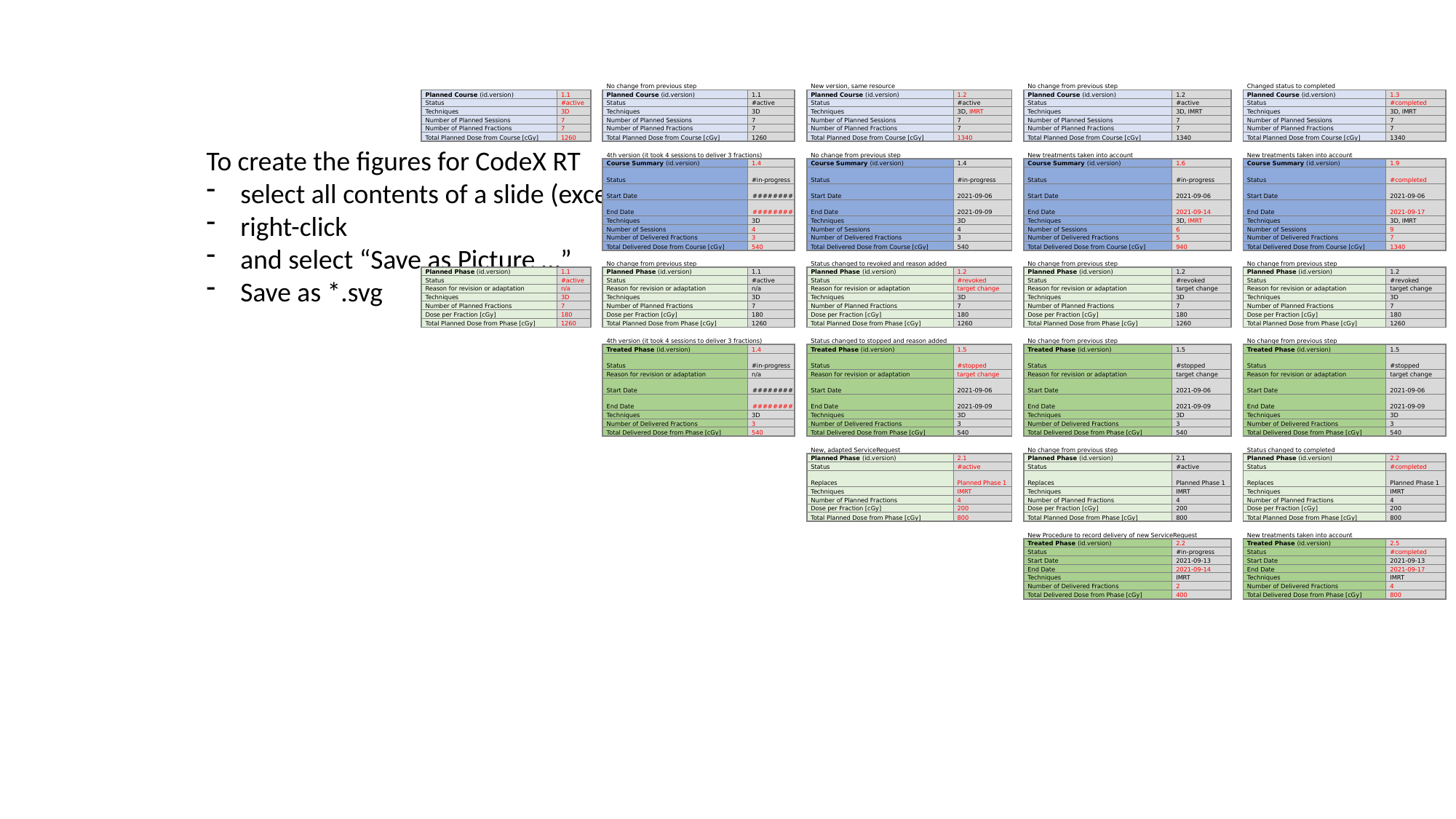

|  |  |  | No change from previous step |  |  | New version, same resource |  |  | No change from previous step |  |  | Changed status to completed |  |
| --- | --- | --- | --- | --- | --- | --- | --- | --- | --- | --- | --- | --- | --- |
| Planned Course (id.version) | 1.1 |  | Planned Course (id.version) | 1.1 |  | Planned Course (id.version) | 1.2 |  | Planned Course (id.version) | 1.2 |  | Planned Course (id.version) | 1.3 |
| Status | #active |  | Status | #active |  | Status | #active |  | Status | #active |  | Status | #completed |
| Techniques | 3D |  | Techniques | 3D |  | Techniques | 3D, IMRT |  | Techniques | 3D, IMRT |  | Techniques | 3D, IMRT |
| Number of Planned Sessions | 7 |  | Number of Planned Sessions | 7 |  | Number of Planned Sessions | 7 |  | Number of Planned Sessions | 7 |  | Number of Planned Sessions | 7 |
| Number of Planned Fractions | 7 |  | Number of Planned Fractions | 7 |  | Number of Planned Fractions | 7 |  | Number of Planned Fractions | 7 |  | Number of Planned Fractions | 7 |
| Total Planned Dose from Course [cGy] | 1260 |  | Total Planned Dose from Course [cGy] | 1260 |  | Total Planned Dose from Course [cGy] | 1340 |  | Total Planned Dose from Course [cGy] | 1340 |  | Total Planned Dose from Course [cGy] | 1340 |
|  |  |  |  |  |  |  |  |  |  |  |  |  |  |
|  |  |  | 4th version (it took 4 sessions to deliver 3 fractions) |  |  | No change from previous step |  |  | New treatments taken into account |  |  | New treatments taken into account |  |
|  |  |  | Course Summary (id.version) | 1.4 |  | Course Summary (id.version) | 1.4 |  | Course Summary (id.version) | 1.6 |  | Course Summary (id.version) | 1.9 |
|  |  |  | Status | #in-progress |  | Status | #in-progress |  | Status | #in-progress |  | Status | #completed |
|  |  |  | Start Date | ######## |  | Start Date | 2021-09-06 |  | Start Date | 2021-09-06 |  | Start Date | 2021-09-06 |
|  |  |  | End Date | ######## |  | End Date | 2021-09-09 |  | End Date | 2021-09-14 |  | End Date | 2021-09-17 |
|  |  |  | Techniques | 3D |  | Techniques | 3D |  | Techniques | 3D, IMRT |  | Techniques | 3D, IMRT |
|  |  |  | Number of Sessions | 4 |  | Number of Sessions | 4 |  | Number of Sessions | 6 |  | Number of Sessions | 9 |
|  |  |  | Number of Delivered Fractions | 3 |  | Number of Delivered Fractions | 3 |  | Number of Delivered Fractions | 5 |  | Number of Delivered Fractions | 7 |
|  |  |  | Total Delivered Dose from Course [cGy] | 540 |  | Total Delivered Dose from Course [cGy] | 540 |  | Total Delivered Dose from Course [cGy] | 940 |  | Total Delivered Dose from Course [cGy] | 1340 |
|  |  |  |  |  |  |  |  |  |  |  |  |  |  |
|  |  |  | No change from previous step |  |  | Status changed to revoked and reason added |  |  | No change from previous step |  |  | No change from previous step |  |
| Planned Phase (id.version) | 1.1 |  | Planned Phase (id.version) | 1.1 |  | Planned Phase (id.version) | 1.2 |  | Planned Phase (id.version) | 1.2 |  | Planned Phase (id.version) | 1.2 |
| Status | #active |  | Status | #active |  | Status | #revoked |  | Status | #revoked |  | Status | #revoked |
| Reason for revision or adaptation | n/a |  | Reason for revision or adaptation | n/a |  | Reason for revision or adaptation | target change |  | Reason for revision or adaptation | target change |  | Reason for revision or adaptation | target change |
| Techniques | 3D |  | Techniques | 3D |  | Techniques | 3D |  | Techniques | 3D |  | Techniques | 3D |
| Number of Planned Fractions | 7 |  | Number of Planned Fractions | 7 |  | Number of Planned Fractions | 7 |  | Number of Planned Fractions | 7 |  | Number of Planned Fractions | 7 |
| Dose per Fraction [cGy] | 180 |  | Dose per Fraction [cGy] | 180 |  | Dose per Fraction [cGy] | 180 |  | Dose per Fraction [cGy] | 180 |  | Dose per Fraction [cGy] | 180 |
| Total Planned Dose from Phase [cGy] | 1260 |  | Total Planned Dose from Phase [cGy] | 1260 |  | Total Planned Dose from Phase [cGy] | 1260 |  | Total Planned Dose from Phase [cGy] | 1260 |  | Total Planned Dose from Phase [cGy] | 1260 |
|  |  |  |  |  |  |  |  |  |  |  |  |  |  |
|  |  |  | 4th version (it took 4 sessions to deliver 3 fractions) |  |  | Status changed to stopped and reason added |  |  | No change from previous step |  |  | No change from previous step |  |
|  |  |  | Treated Phase (id.version) | 1.4 |  | Treated Phase (id.version) | 1.5 |  | Treated Phase (id.version) | 1.5 |  | Treated Phase (id.version) | 1.5 |
|  |  |  | Status | #in-progress |  | Status | #stopped |  | Status | #stopped |  | Status | #stopped |
|  |  |  | Reason for revision or adaptation | n/a |  | Reason for revision or adaptation | target change |  | Reason for revision or adaptation | target change |  | Reason for revision or adaptation | target change |
|  |  |  | Start Date | ######## |  | Start Date | 2021-09-06 |  | Start Date | 2021-09-06 |  | Start Date | 2021-09-06 |
|  |  |  | End Date | ######## |  | End Date | 2021-09-09 |  | End Date | 2021-09-09 |  | End Date | 2021-09-09 |
|  |  |  | Techniques | 3D |  | Techniques | 3D |  | Techniques | 3D |  | Techniques | 3D |
|  |  |  | Number of Delivered Fractions | 3 |  | Number of Delivered Fractions | 3 |  | Number of Delivered Fractions | 3 |  | Number of Delivered Fractions | 3 |
|  |  |  | Total Delivered Dose from Phase [cGy] | 540 |  | Total Delivered Dose from Phase [cGy] | 540 |  | Total Delivered Dose from Phase [cGy] | 540 |  | Total Delivered Dose from Phase [cGy] | 540 |
|  |  |  |  |  |  |  |  |  |  |  |  |  |  |
|  |  |  |  |  |  | New, adapted ServiceRequest |  |  | No change from previous step |  |  | Status changed to completed |  |
|  |  |  |  |  |  | Planned Phase (id.version) | 2.1 |  | Planned Phase (id.version) | 2.1 |  | Planned Phase (id.version) | 2.2 |
|  |  |  |  |  |  | Status | #active |  | Status | #active |  | Status | #completed |
|  |  |  |  |  |  | Replaces | Planned Phase 1 |  | Replaces | Planned Phase 1 |  | Replaces | Planned Phase 1 |
|  |  |  |  |  |  | Techniques | IMRT |  | Techniques | IMRT |  | Techniques | IMRT |
|  |  |  |  |  |  | Number of Planned Fractions | 4 |  | Number of Planned Fractions | 4 |  | Number of Planned Fractions | 4 |
|  |  |  |  |  |  | Dose per Fraction [cGy] | 200 |  | Dose per Fraction [cGy] | 200 |  | Dose per Fraction [cGy] | 200 |
|  |  |  |  |  |  | Total Planned Dose from Phase [cGy] | 800 |  | Total Planned Dose from Phase [cGy] | 800 |  | Total Planned Dose from Phase [cGy] | 800 |
|  |  |  |  |  |  |  |  |  |  |  |  |  |  |
|  |  |  |  |  |  |  |  |  | New Procedure to record delivery of new ServiceRequest |  |  | New treatments taken into account |  |
|  |  |  |  |  |  |  |  |  | Treated Phase (id.version) | 2.2 |  | Treated Phase (id.version) | 2.5 |
|  |  |  |  |  |  |  |  |  | Status | #in-progress |  | Status | #completed |
|  |  |  |  |  |  |  |  |  | Start Date | 2021-09-13 |  | Start Date | 2021-09-13 |
|  |  |  |  |  |  |  |  |  | End Date | 2021-09-14 |  | End Date | 2021-09-17 |
|  |  |  |  |  |  |  |  |  | Techniques | IMRT |  | Techniques | IMRT |
|  |  |  |  |  |  |  |  |  | Number of Delivered Fractions | 2 |  | Number of Delivered Fractions | 4 |
|  |  |  |  |  |  |  |  |  | Total Delivered Dose from Phase [cGy] | 400 |  | Total Delivered Dose from Phase [cGy] | 800 |
To create the figures for CodeX RT
select all contents of a slide (except from the title)
right-click
and select “Save as Picture …”
Save as *.svg